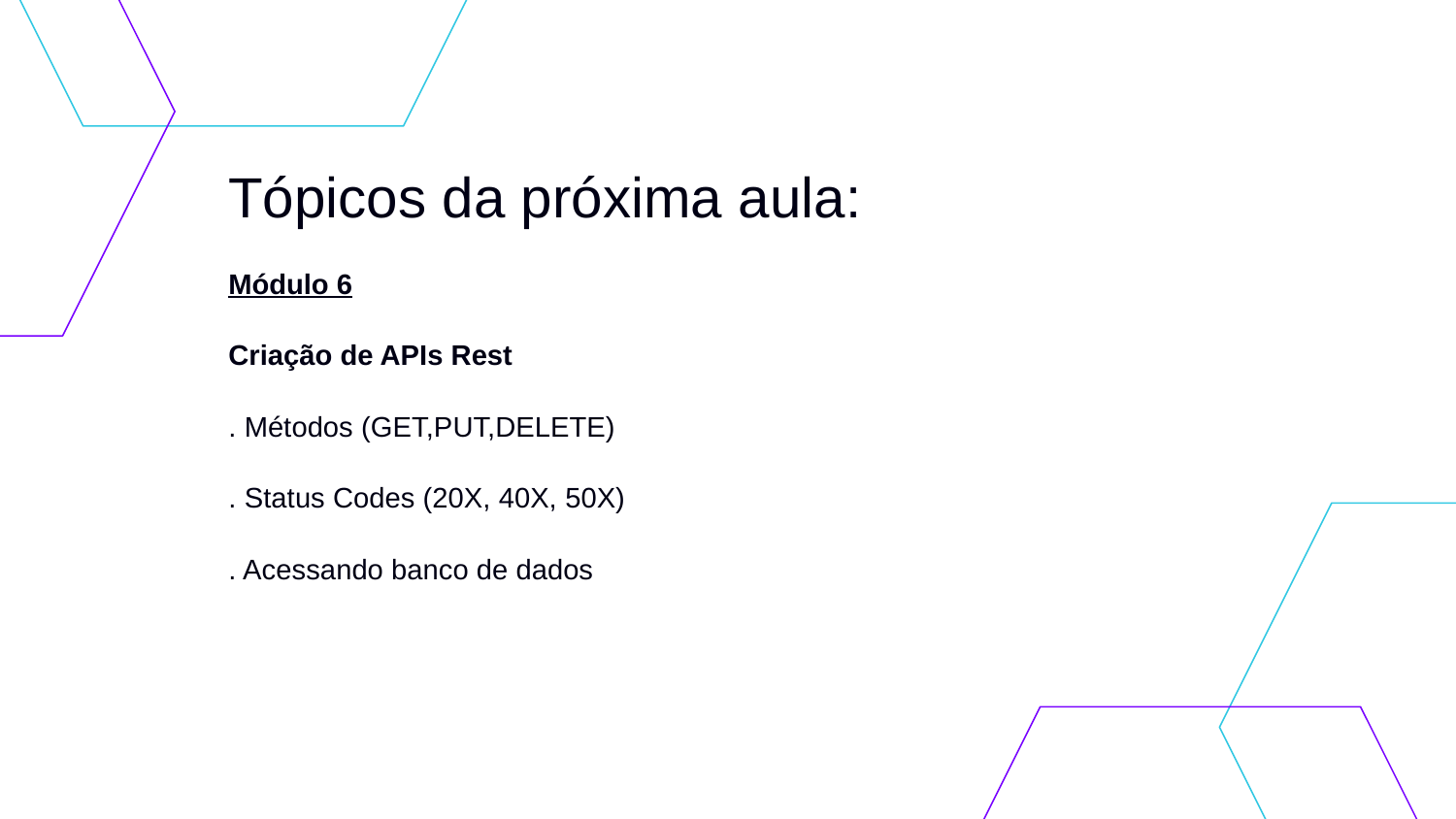

# Tópicos da próxima aula:
Módulo 6
Criação de APIs Rest
. Métodos (GET,PUT,DELETE)
. Status Codes (20X, 40X, 50X)
. Acessando banco de dados